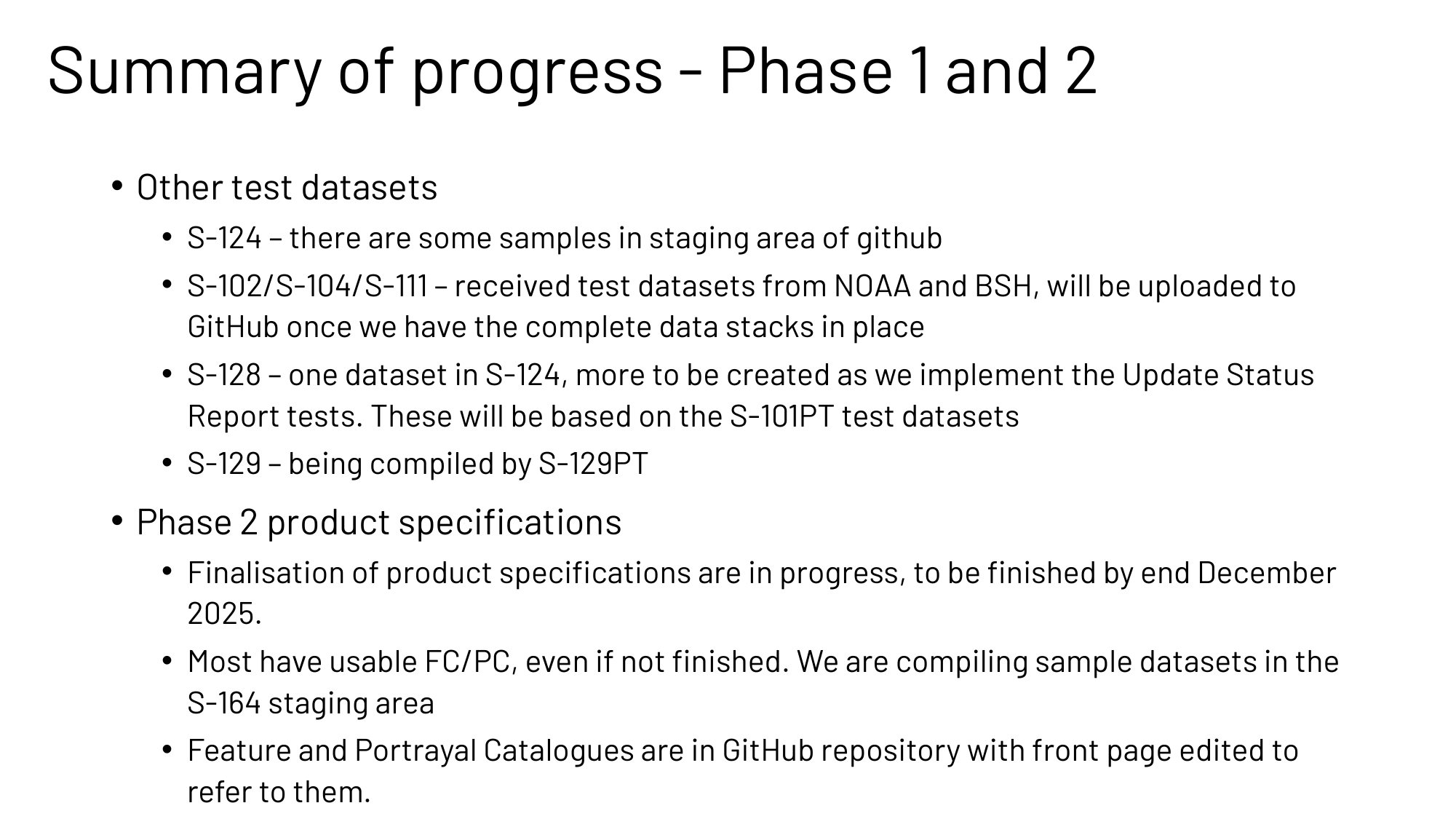

# Summary of progress - Phase 1 and 2
Other test datasets
S-124 – there are some samples in staging area of github
S-102/S-104/S-111 – received test datasets from NOAA and BSH, will be uploaded to GitHub once we have the complete data stacks in place
S-128 – one dataset in S-124, more to be created as we implement the Update Status Report tests. These will be based on the S-101PT test datasets
S-129 – being compiled by S-129PT
Phase 2 product specifications
Finalisation of product specifications are in progress, to be finished by end December 2025.
Most have usable FC/PC, even if not finished. We are compiling sample datasets in the S-164 staging area
Feature and Portrayal Catalogues are in GitHub repository with front page edited to refer to them.